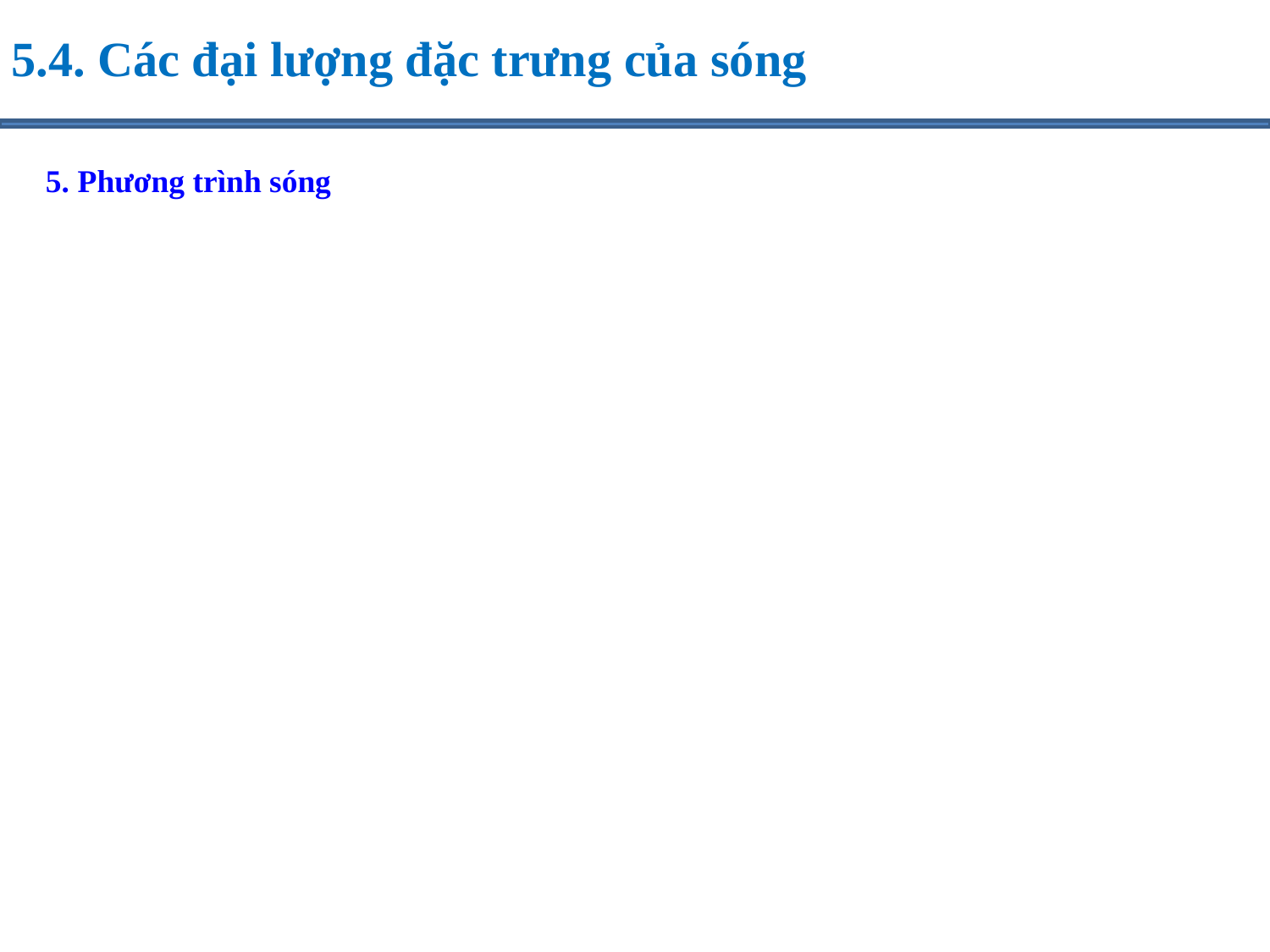

5.4. Các đại lượng đặc trưng của sóng

5. Phương trình sóng